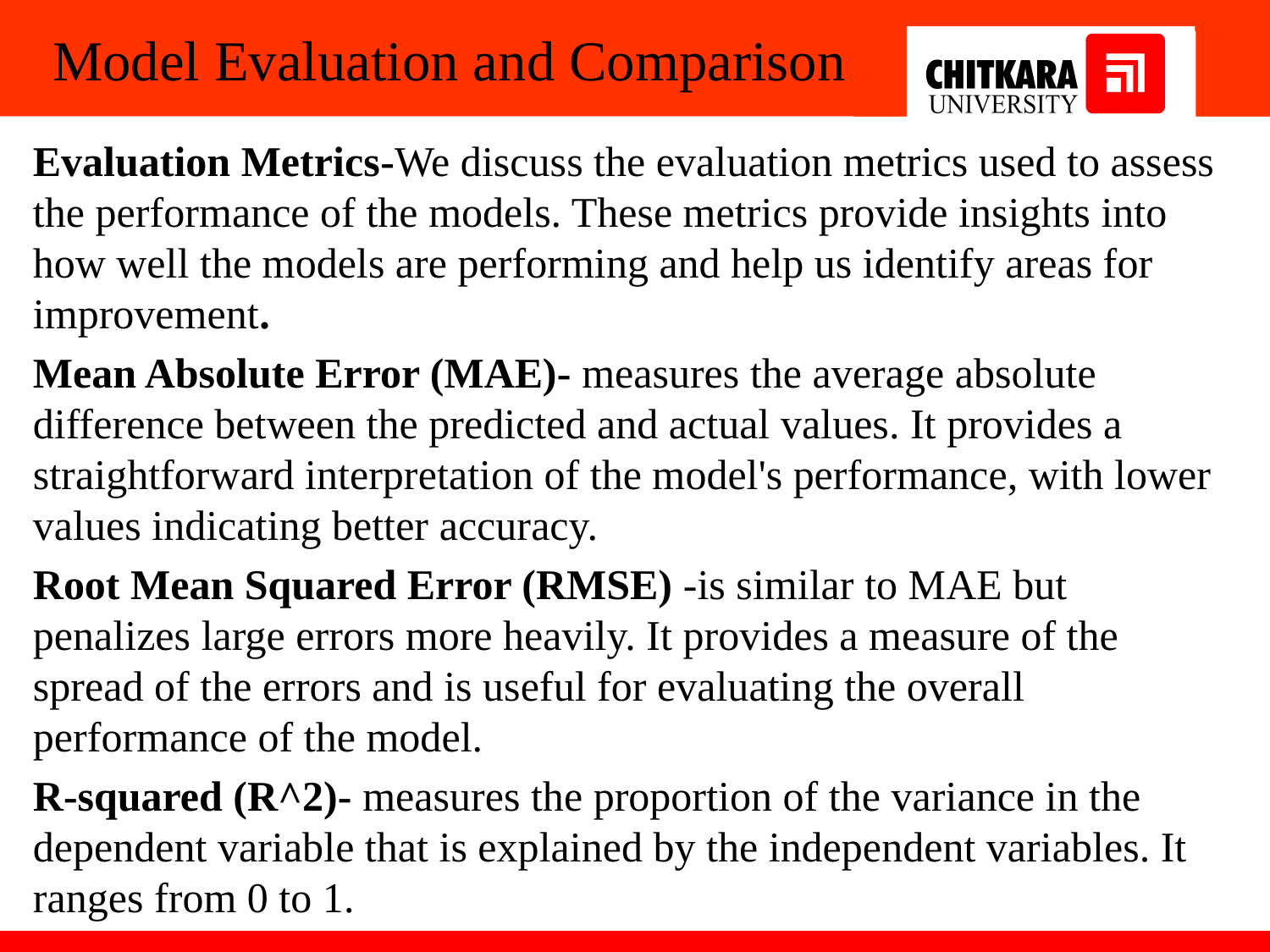

# Model Evaluation and Comparison
Evaluation Metrics-We discuss the evaluation metrics used to assess the performance of the models. These metrics provide insights into how well the models are performing and help us identify areas for improvement.
Mean Absolute Error (MAE)- measures the average absolute difference between the predicted and actual values. It provides a straightforward interpretation of the model's performance, with lower values indicating better accuracy.
Root Mean Squared Error (RMSE) -is similar to MAE but penalizes large errors more heavily. It provides a measure of the spread of the errors and is useful for evaluating the overall performance of the model.
R-squared (R^2)- measures the proportion of the variance in the dependent variable that is explained by the independent variables. It ranges from 0 to 1.